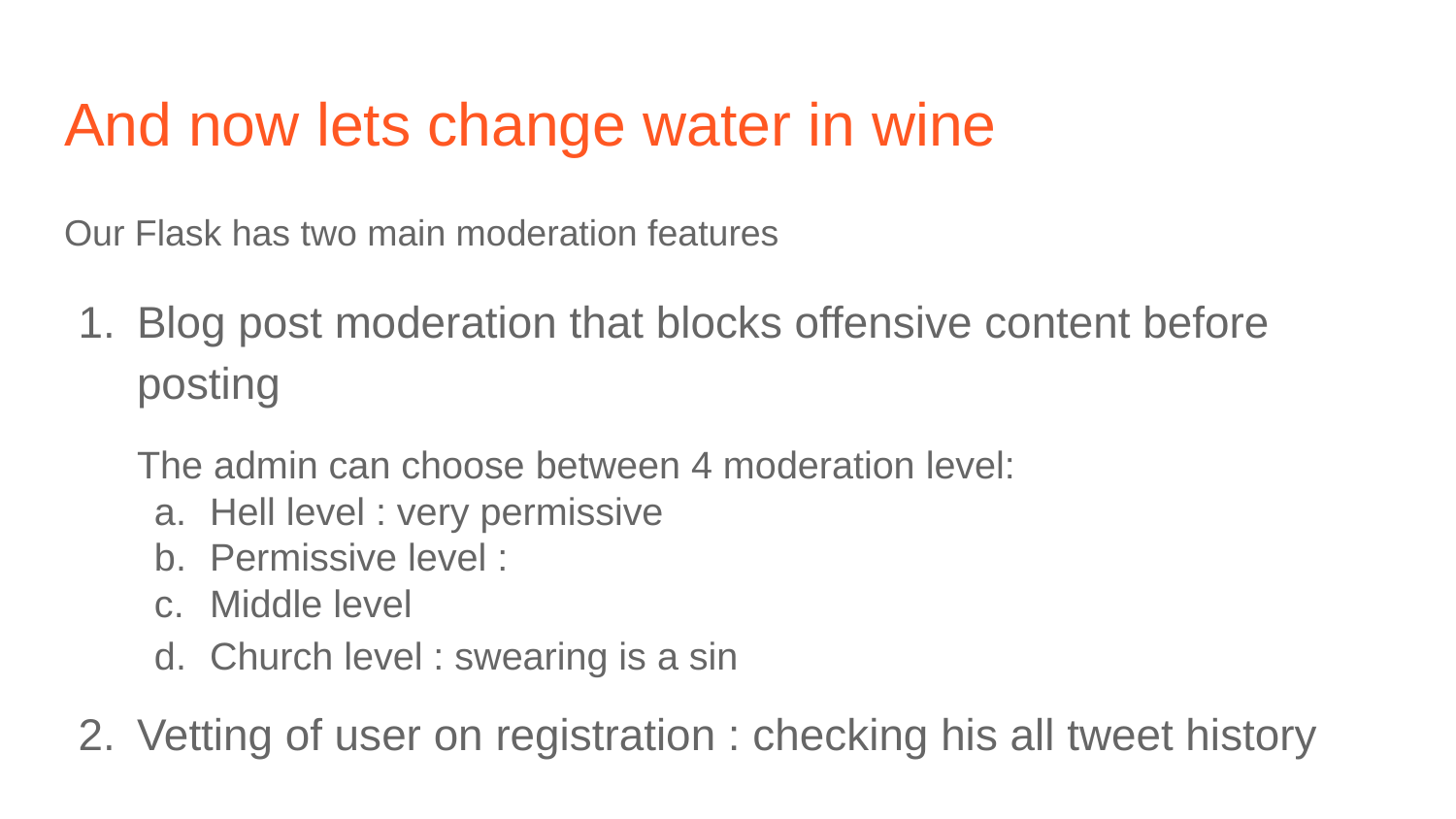

# And now lets change water in wine
Our Flask has two main moderation features
Blog post moderation that blocks offensive content before posting
The admin can choose between 4 moderation level:
Hell level : very permissive
Permissive level :
Middle level
Church level : swearing is a sin
Vetting of user on registration : checking his all tweet history